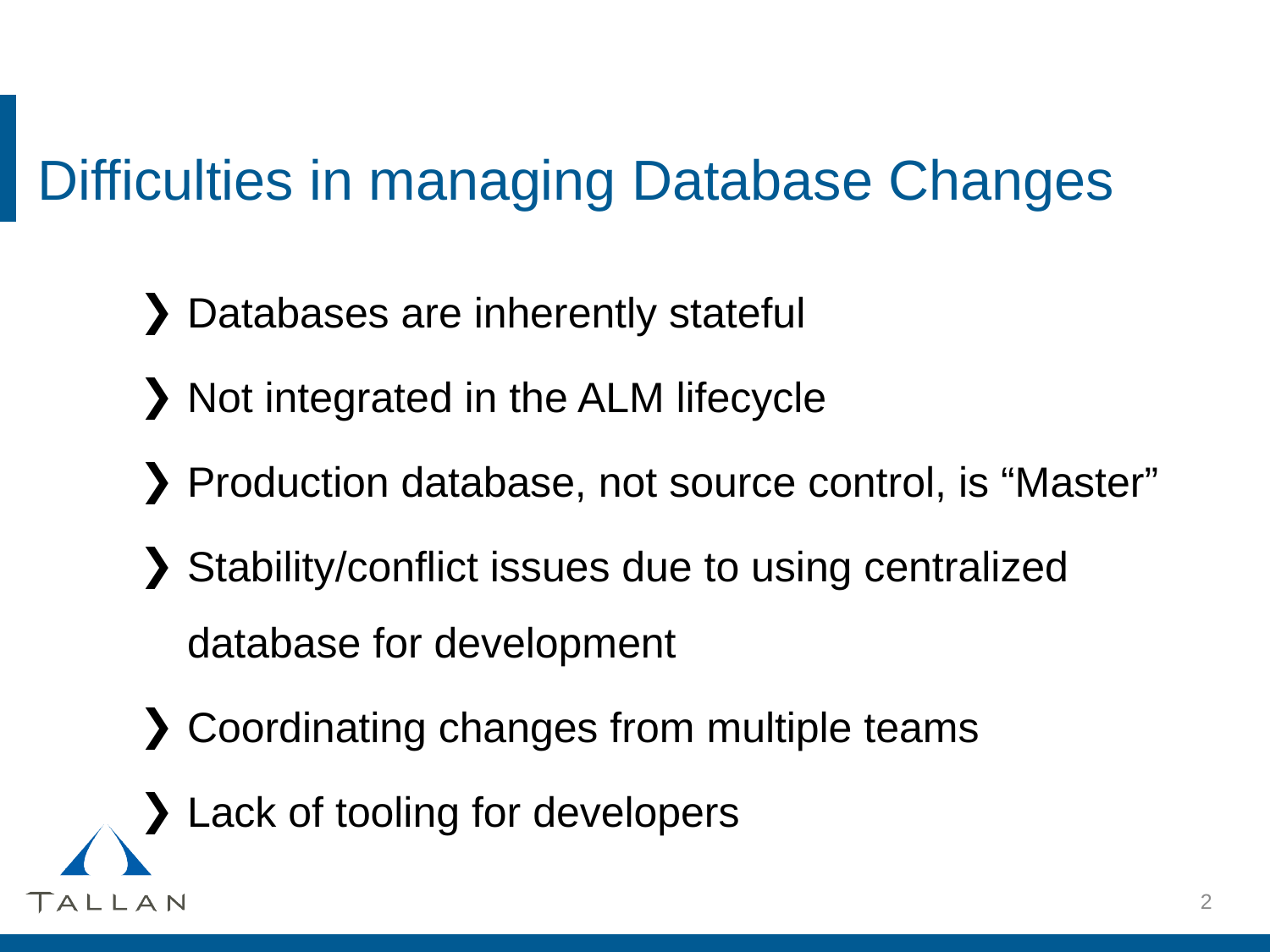

# Difficulties in managing Database Changes
Databases are inherently stateful
Not integrated in the ALM lifecycle
Production database, not source control, is “Master”
Stability/conflict issues due to using centralized database for development
Coordinating changes from multiple teams
Lack of tooling for developers

2